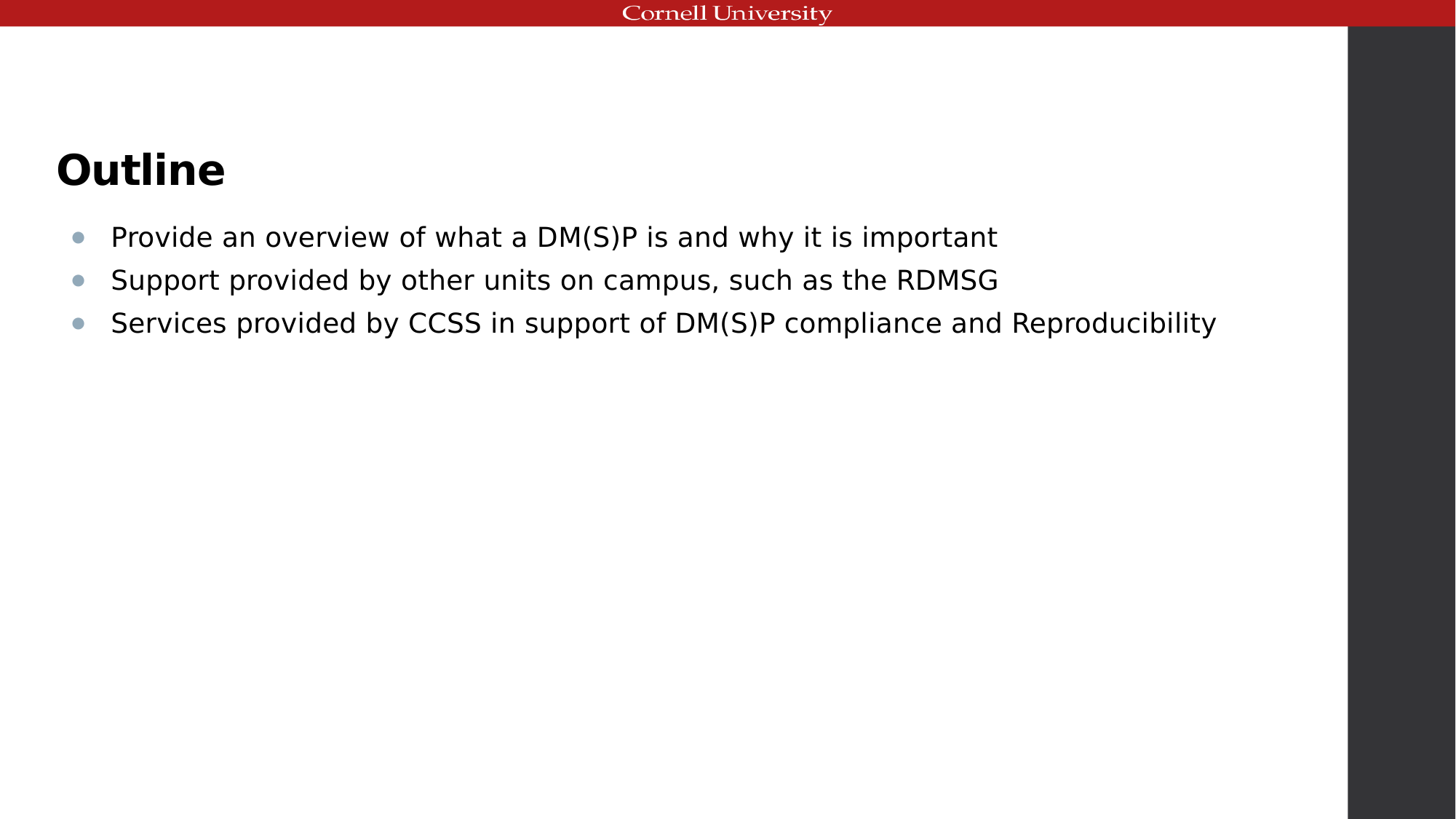

# Outline
Provide an overview of what a DM(S)P is and why it is important
Support provided by other units on campus, such as the RDMSG
Services provided by CCSS in support of DM(S)P compliance and Reproducibility